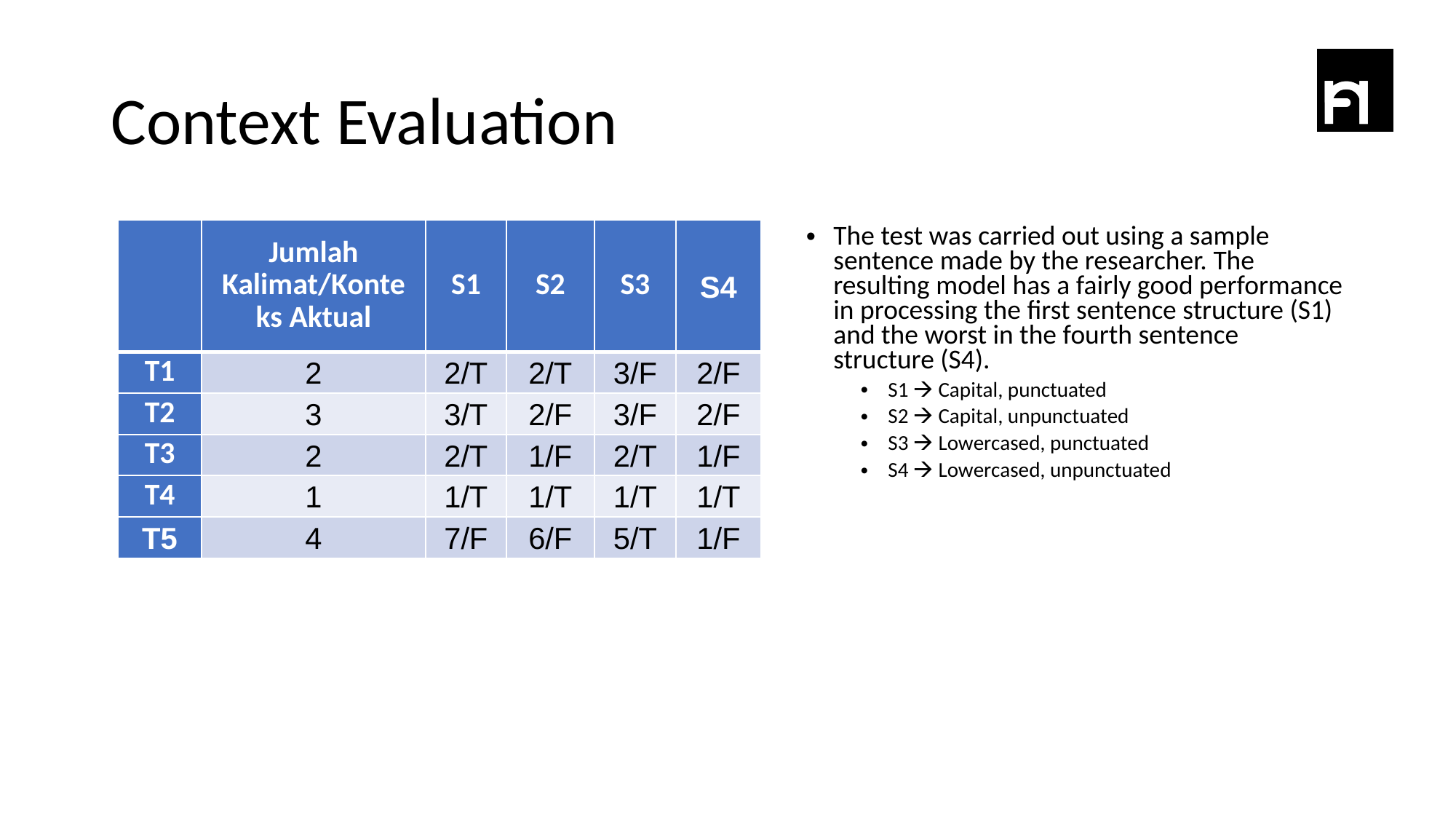

# Context Evaluation
|  | Jumlah Kalimat/Konteks Aktual | S1 | S2 | S3 | S4 |
| --- | --- | --- | --- | --- | --- |
| T1 | 2 | 2/T | 2/T | 3/F | 2/F |
| T2 | 3 | 3/T | 2/F | 3/F | 2/F |
| T3 | 2 | 2/T | 1/F | 2/T | 1/F |
| T4 | 1 | 1/T | 1/T | 1/T | 1/T |
| T5 | 4 | 7/F | 6/F | 5/T | 1/F |
The test was carried out using a sample sentence made by the researcher. The resulting model has a fairly good performance in processing the first sentence structure (S1) and the worst in the fourth sentence structure (S4).
S1 🡪 Capital, punctuated
S2 🡪 Capital, unpunctuated
S3 🡪 Lowercased, punctuated
S4 🡪 Lowercased, unpunctuated